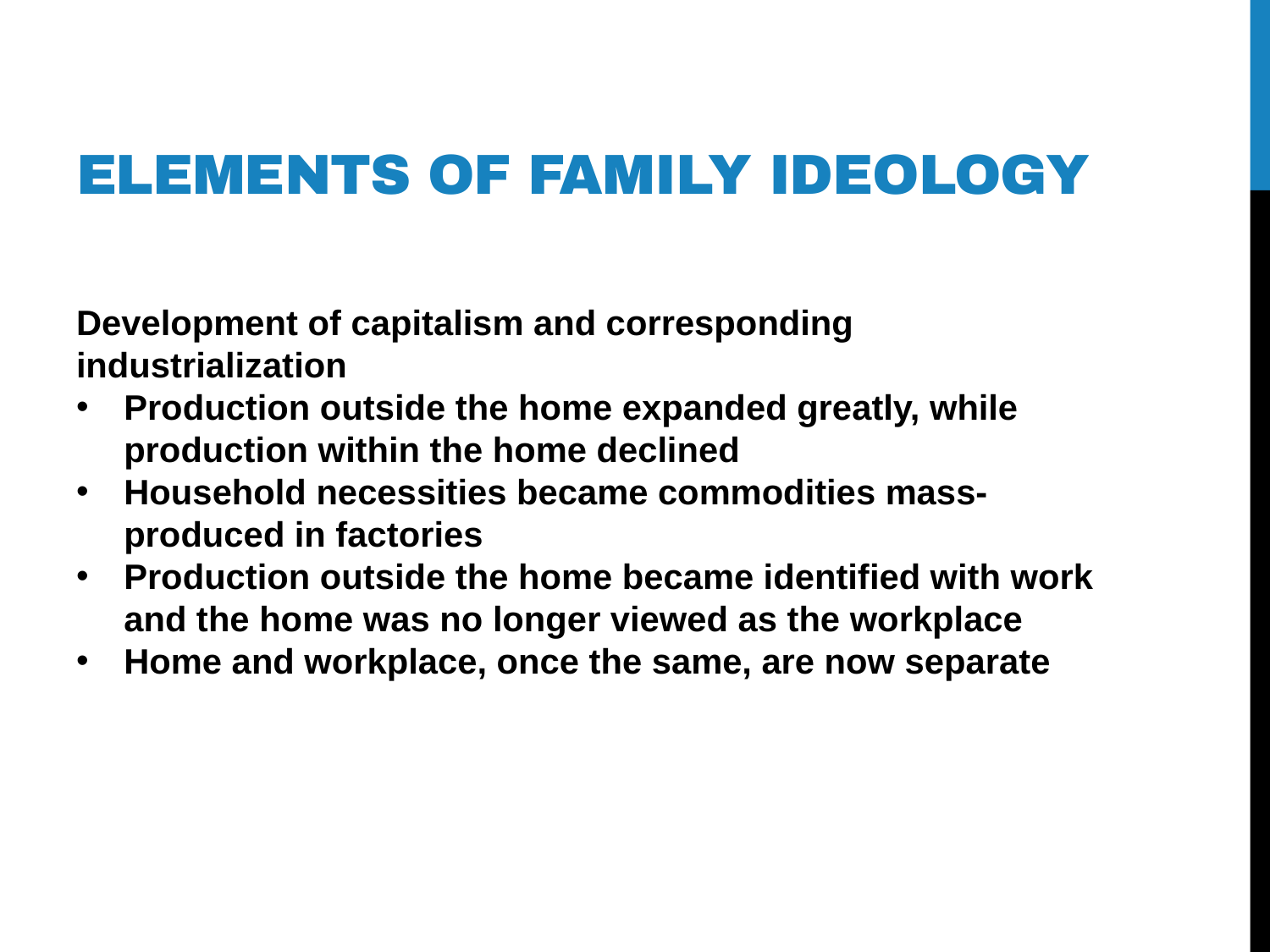

# Elements of family ideology

Development of capitalism and corresponding industrialization
Production outside the home expanded greatly, while production within the home declined
Household necessities became commodities mass-produced in factories
Production outside the home became identified with work and the home was no longer viewed as the workplace
Home and workplace, once the same, are now separate